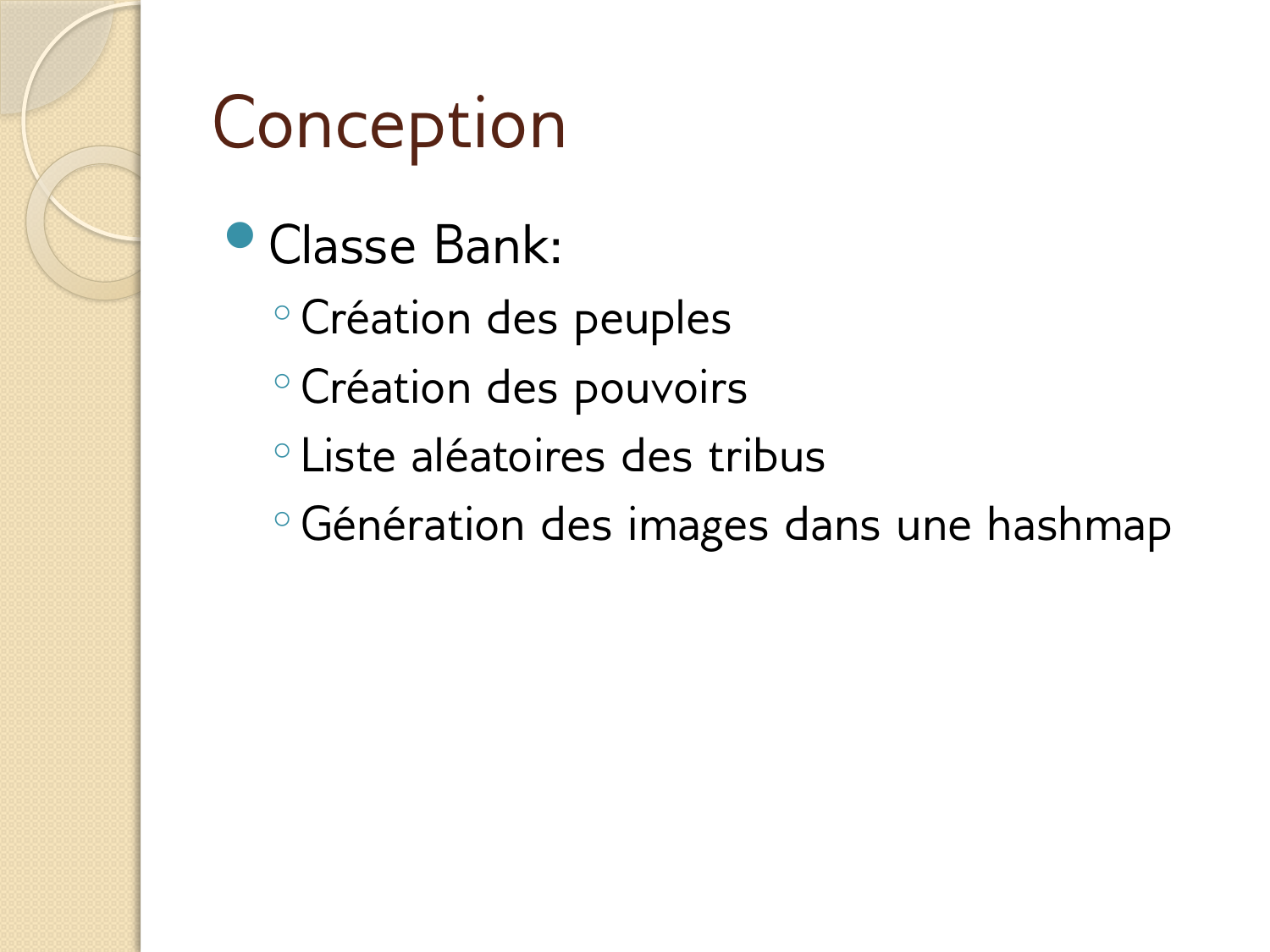

# Conception
Classe Bank:
Création des peuples
Création des pouvoirs
Liste aléatoires des tribus
Génération des images dans une hashmap